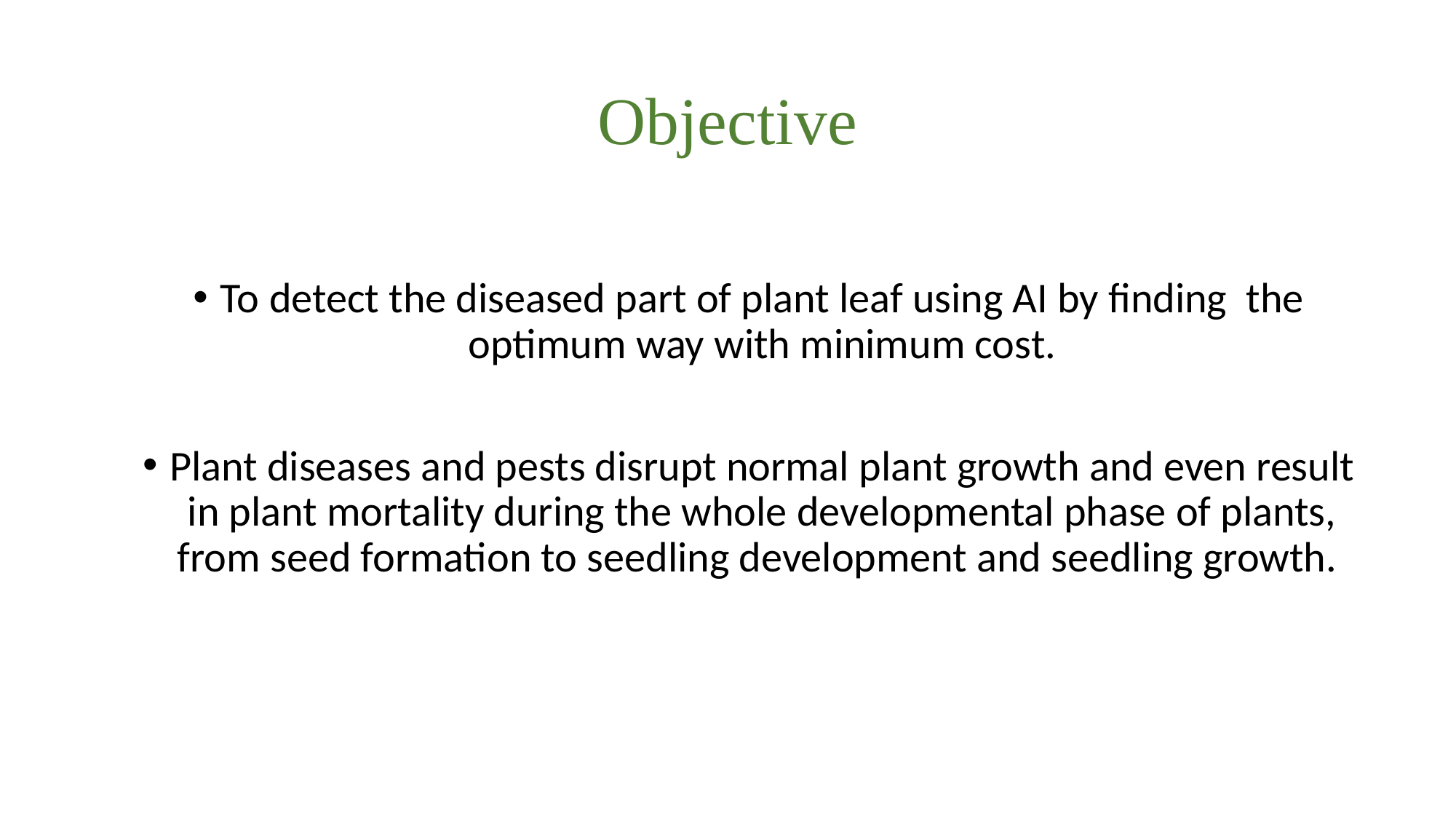

# Objective
To detect the diseased part of plant leaf using AI by finding  the optimum way with minimum cost.

Plant diseases and pests disrupt normal plant growth and even result in plant mortality during the whole developmental phase of plants, from seed formation to seedling development and seedling growth.